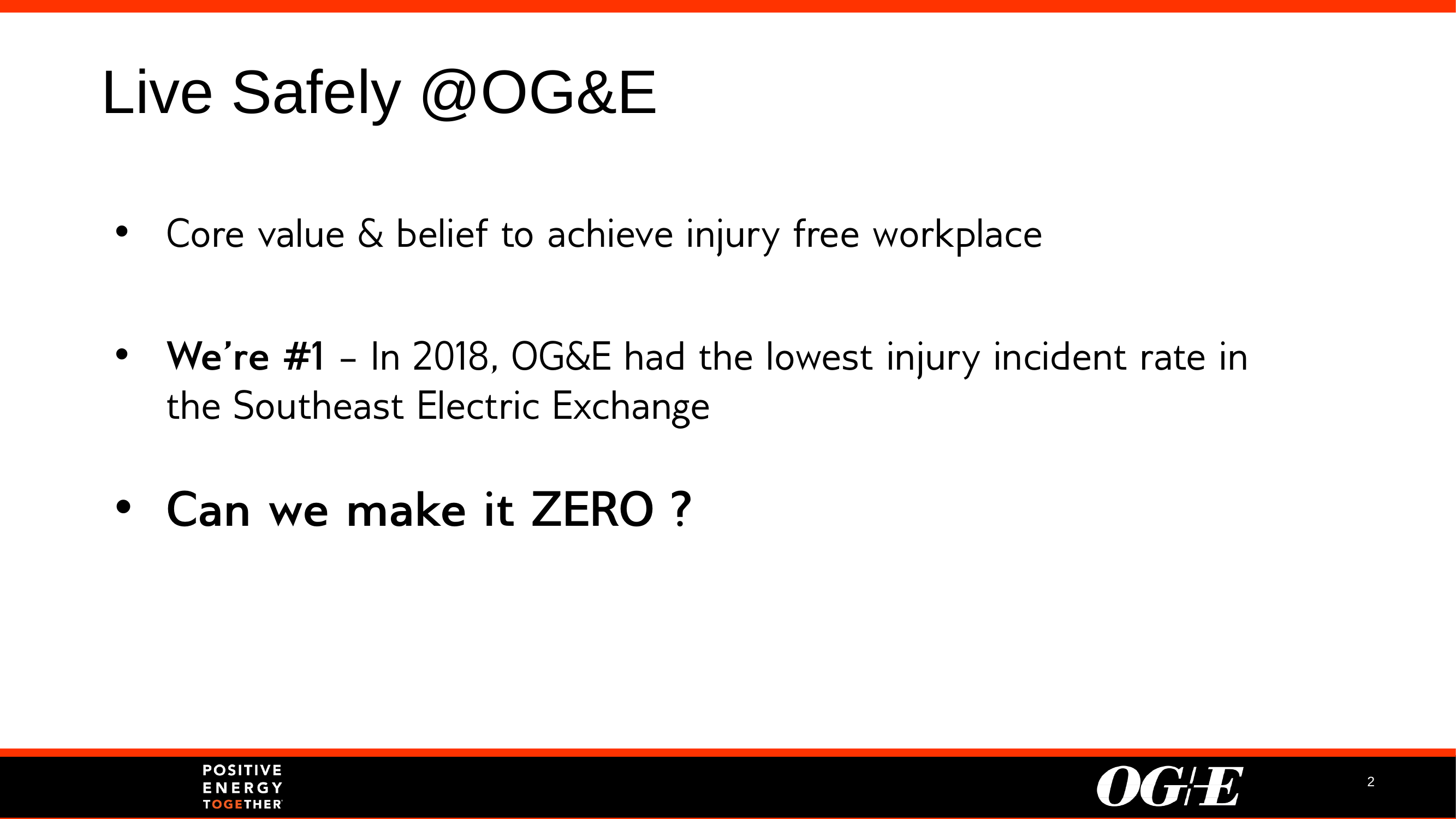

Live Safely @OG&E
Core value & belief to achieve injury free workplace

We’re #1 – In 2018, OG&E had the lowest injury incident rate in the Southeast Electric Exchange

Can we make it ZERO ?
2